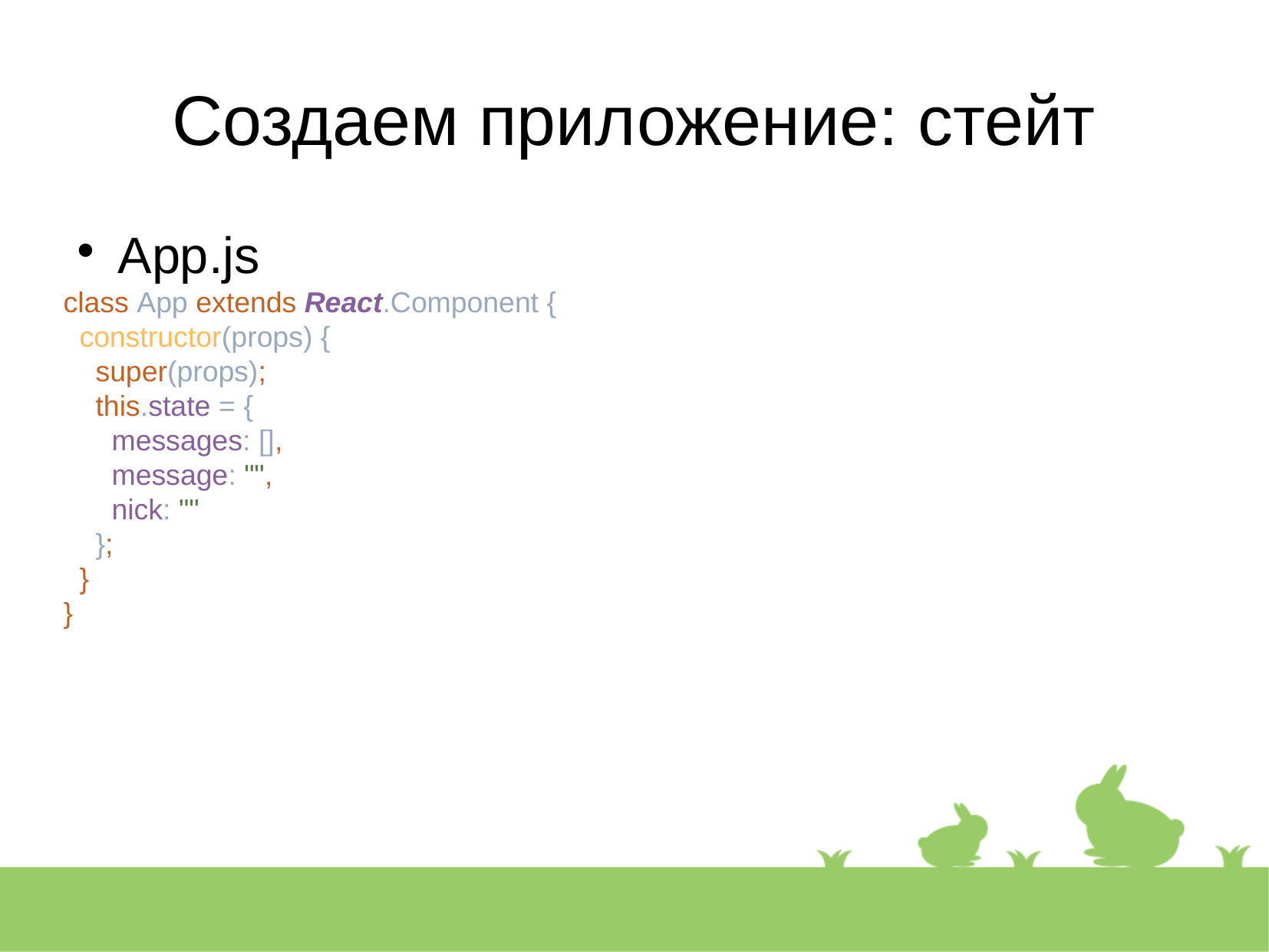

Создаем приложение: стейт
App.js
class App extends React.Component {
  constructor(props) {
    super(props);
    this.state = {
      messages: [],
      message: "",
      nick: ""
    };
  }
}